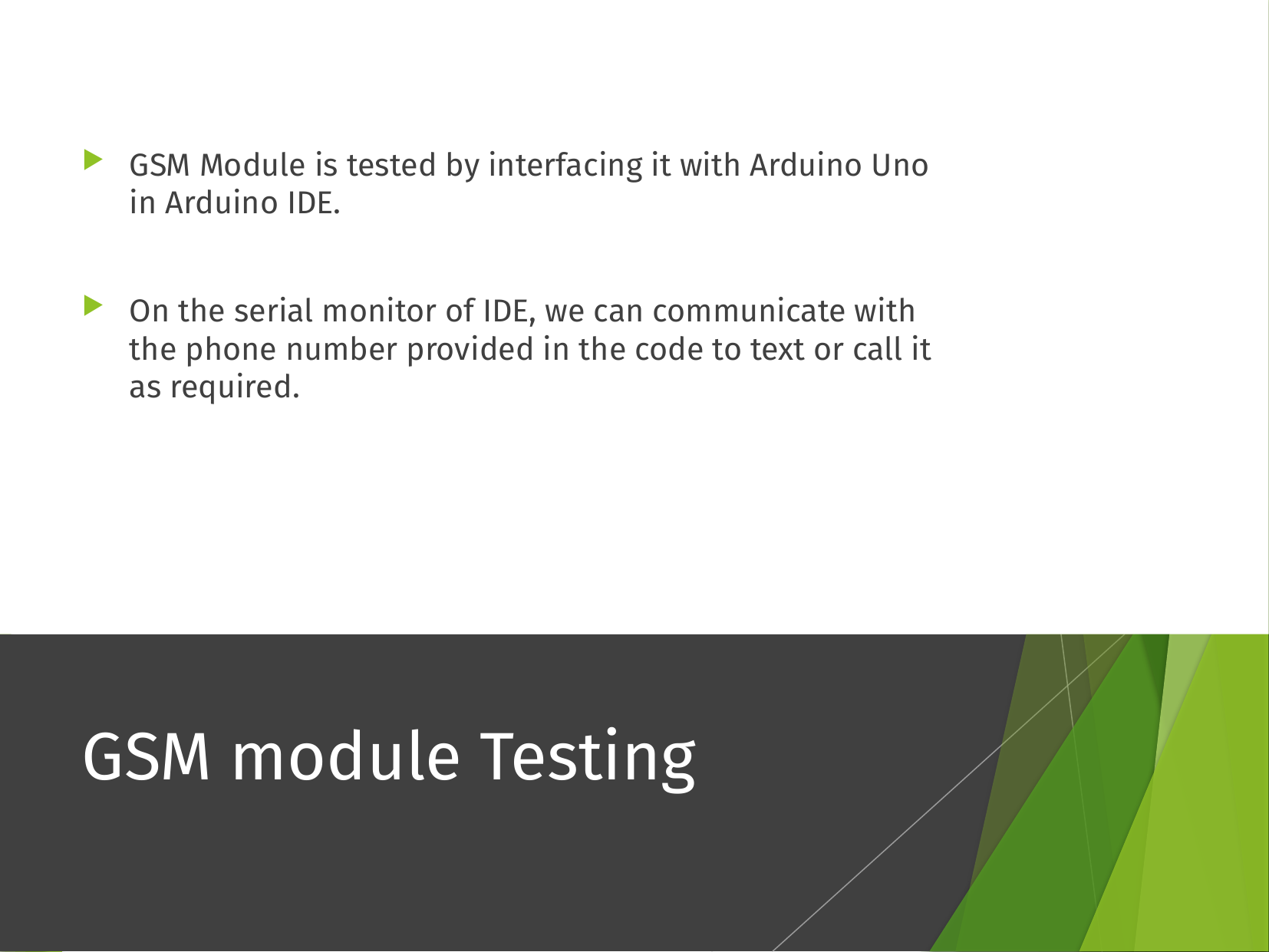

GSM Module is tested by interfacing it with Arduino Uno in Arduino IDE.

On the serial monitor of IDE, we can communicate with the phone number provided in the code to text or call it as required.

GSM module Testing